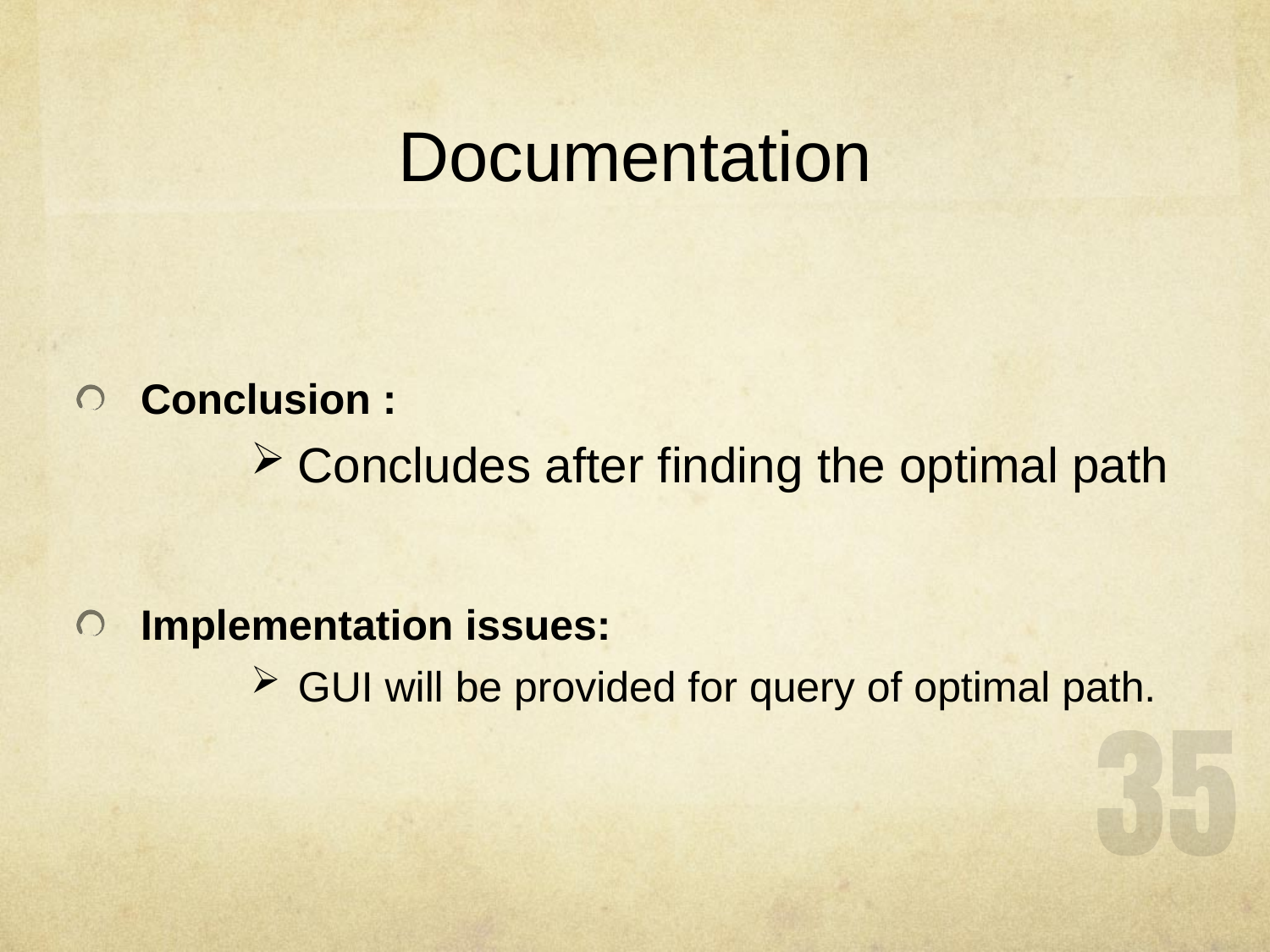

# Documentation
Conclusion :
Concludes after finding the optimal path

Implementation issues:
GUI will be provided for query of optimal path.
35